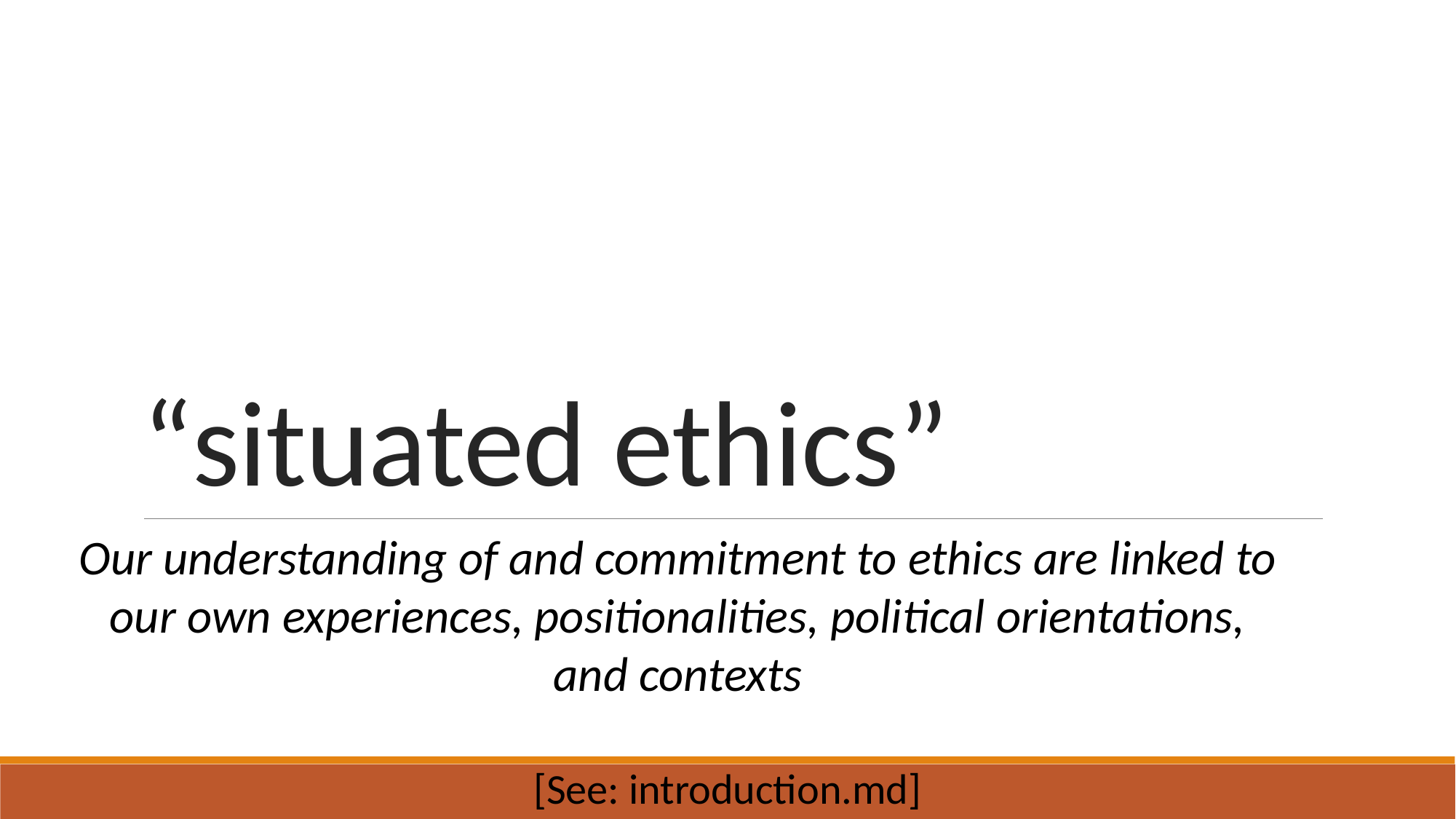

# “situated ethics”
Our understanding of and commitment to ethics are linked to our own experiences, positionalities, political orientations, and contexts
[See: introduction.md]